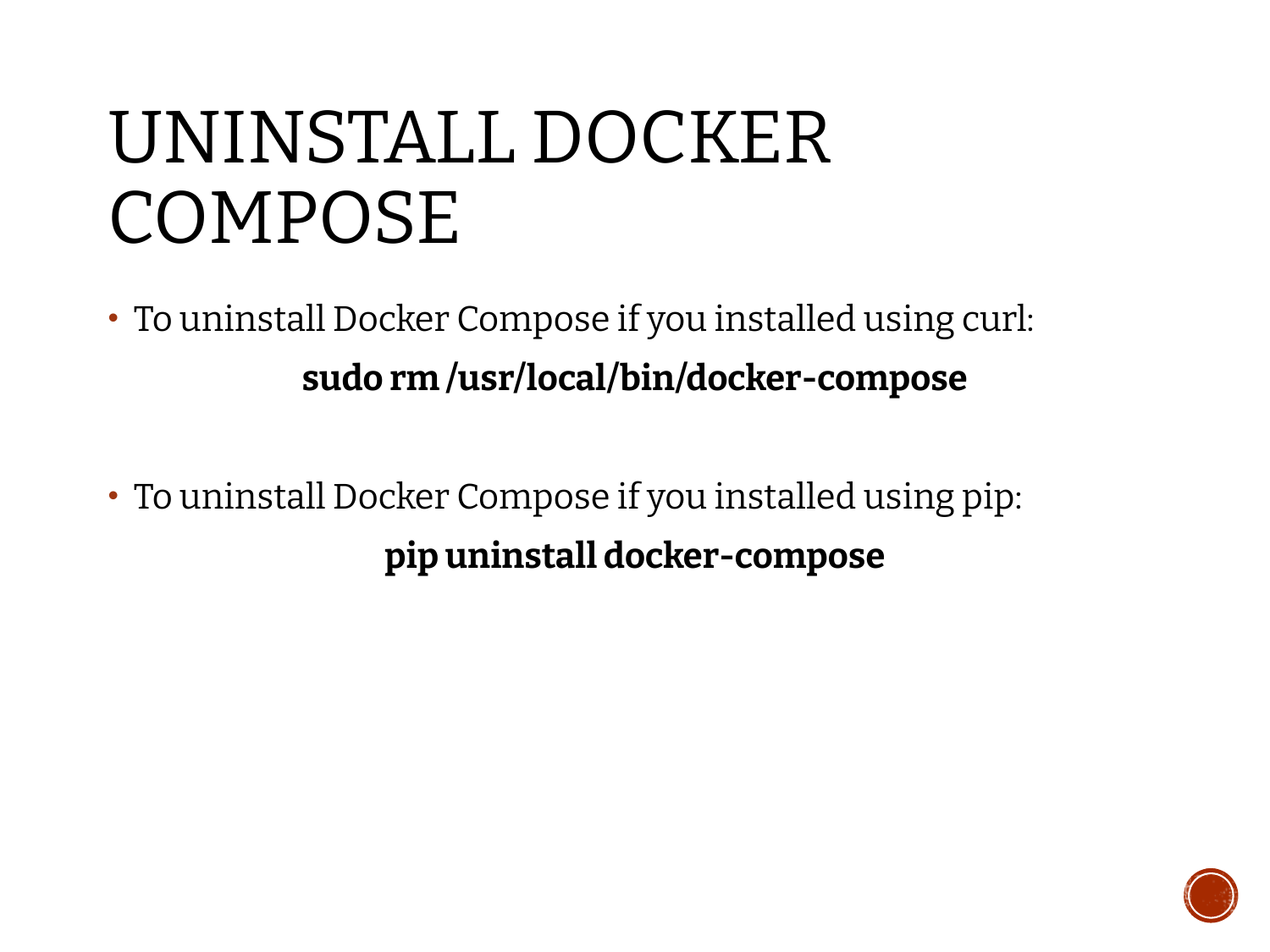

# Uninstall Docker Compose
To uninstall Docker Compose if you installed using curl:
sudo rm /usr/local/bin/docker-compose

To uninstall Docker Compose if you installed using pip:
pip uninstall docker-compose